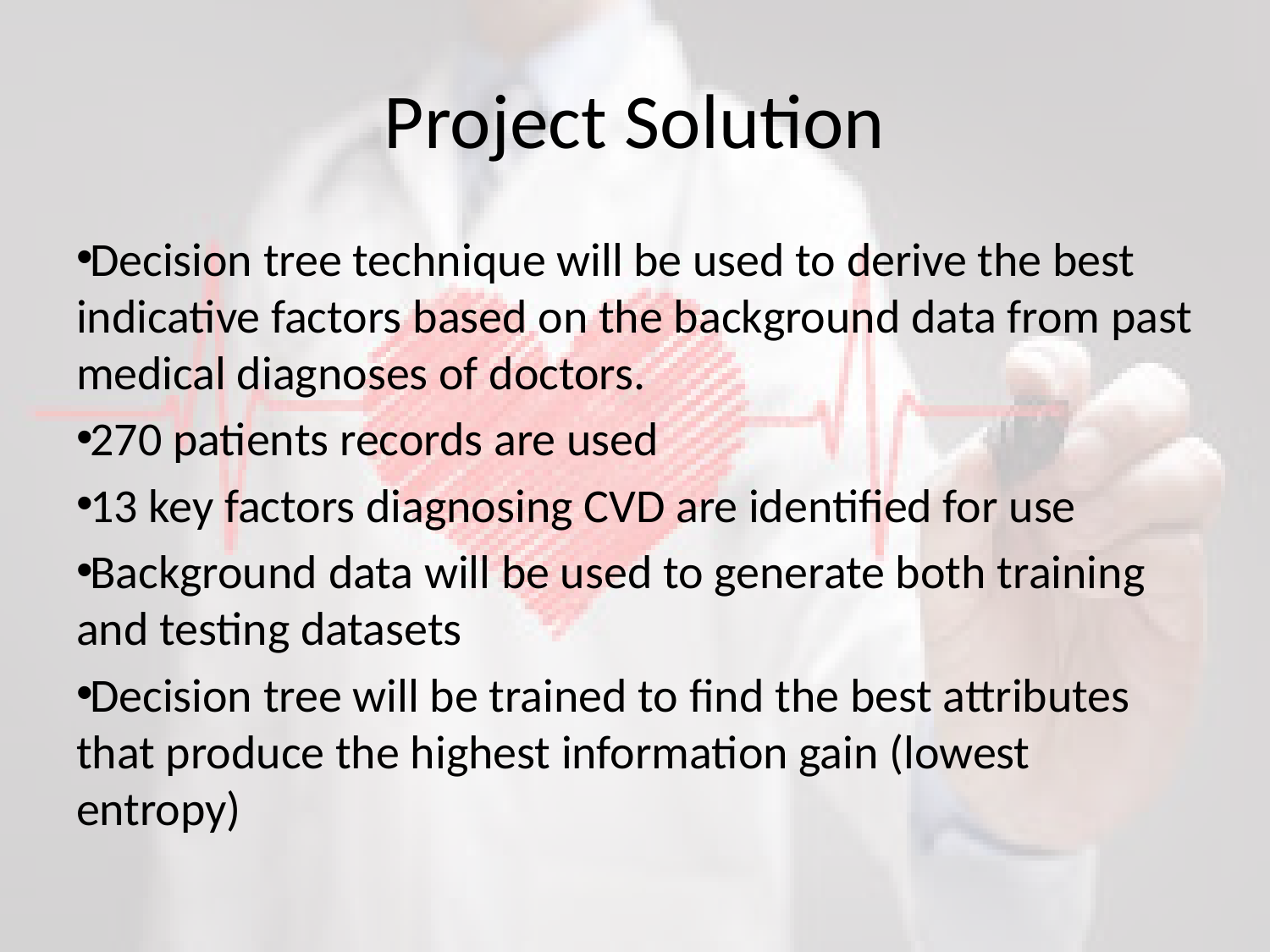

# Project Solution
Decision tree technique will be used to derive the best indicative factors based on the background data from past medical diagnoses of doctors.
270 patients records are used
13 key factors diagnosing CVD are identified for use
Background data will be used to generate both training and testing datasets
Decision tree will be trained to find the best attributes that produce the highest information gain (lowest entropy)